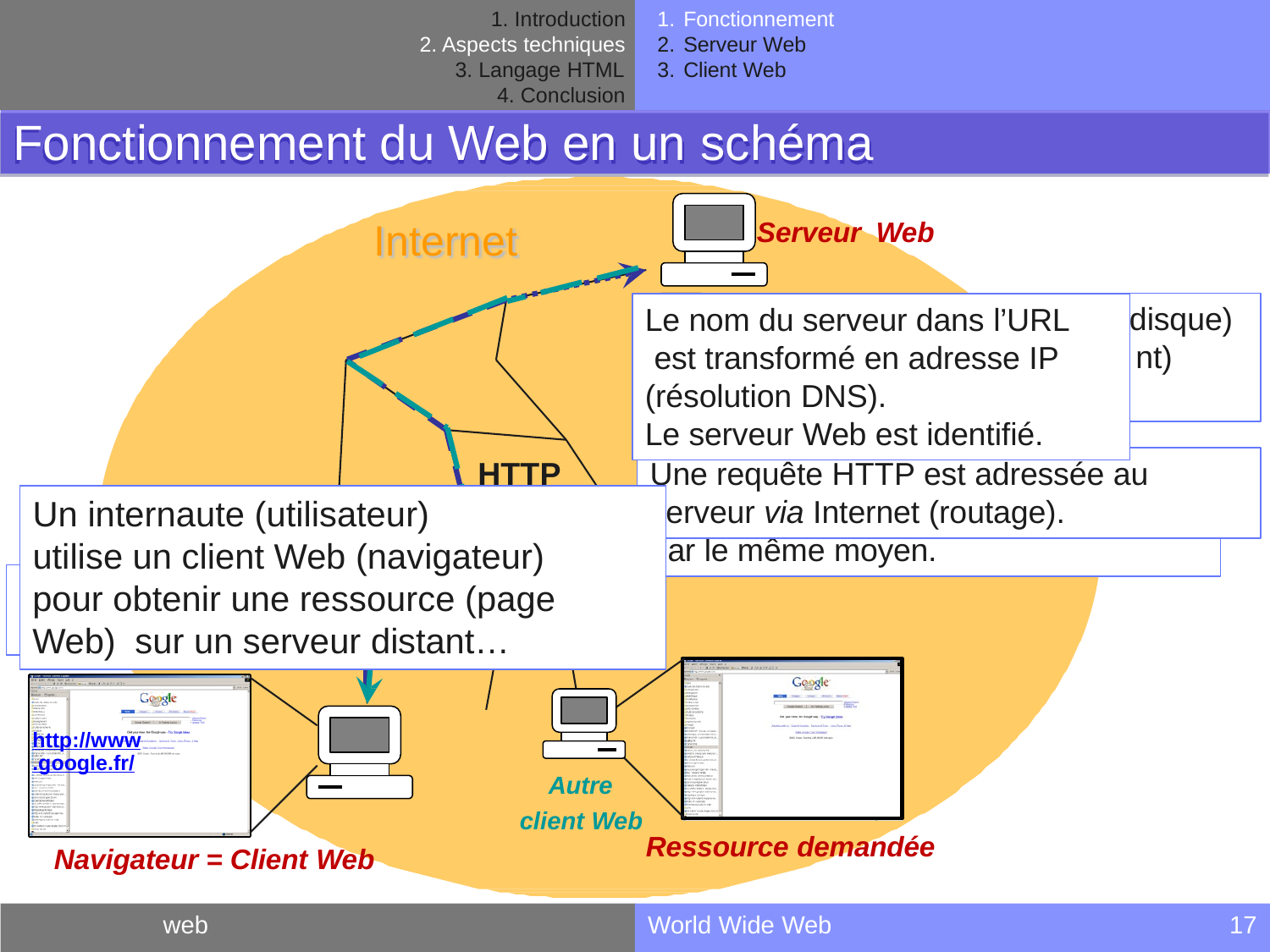

Introduction
Aspects techniques
Langage HTML
Conclusion
Fonctionnement
Serveur Web
Client Web

Fonctionnement du Web en un schéma

Internet
Serveur Web

disque)  nt)
Le nom du serveur dans l’URL  est transformé en adresse IP  (résolution DNS).
Le serveur Web est identifié.

Le serveur trouve (sur un
ou calcule (dynamiqueme
HTML	la ressource demandée.

HTTP
Une requête HTTP est adressée au
Le serveur renvoie la page (X)HTML
correspondant à la requête au client

Un internaute (utilisateur)
utilise un client Web (navigateur)
erveur via Internet (routage).
s
p
Le client identifie la page par
son adresse (URL).

ar le même moyen.

Le client interprète la page
Web et l’affiche à l’utilisateur
pour obtenir une ressource (page Web)  sur un serveur distant…

http://www.google.fr/

Autre  client Web

Ressource demandée
Navigateur = Client Web

web
World Wide Web
17